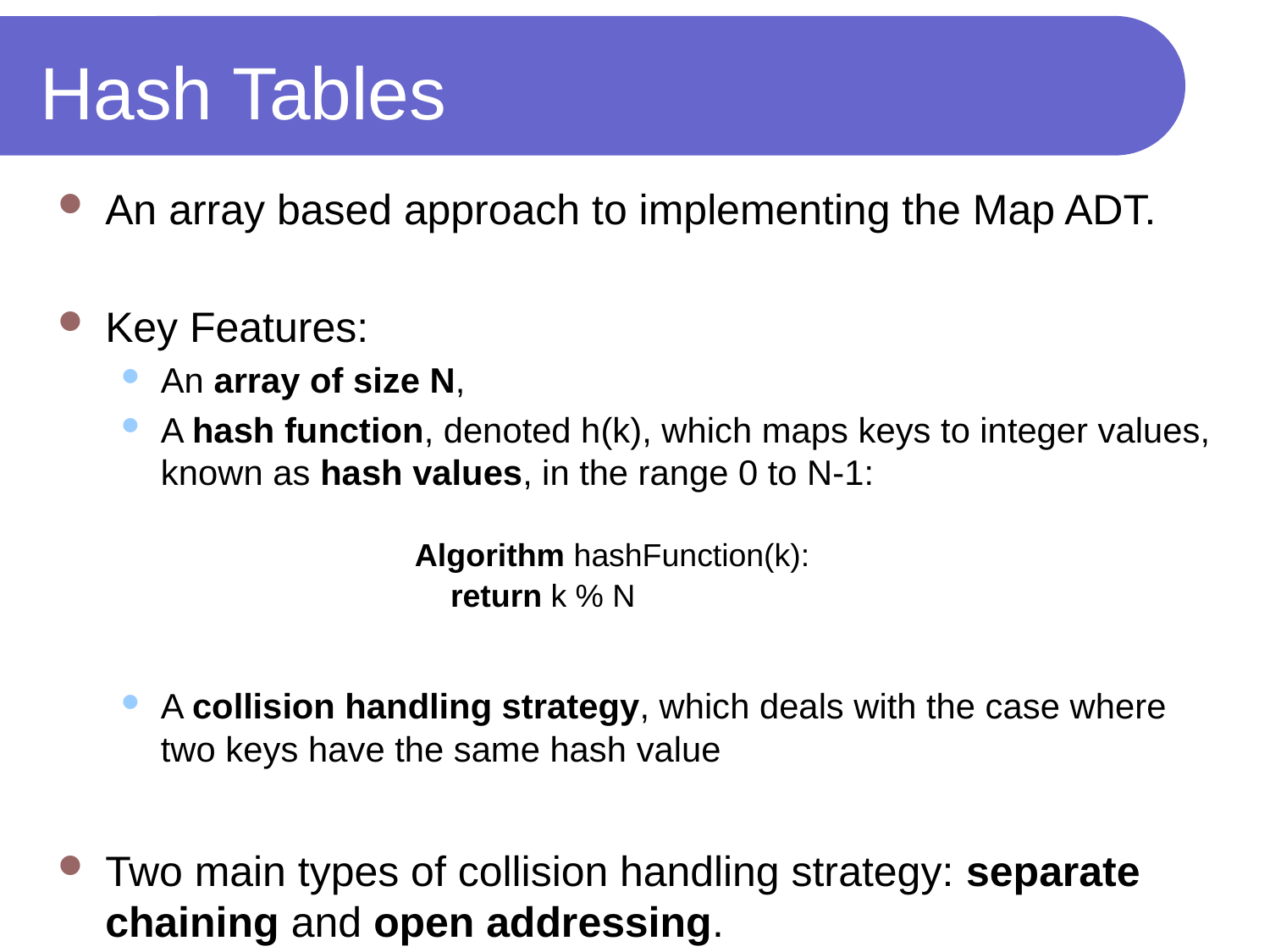

# Hash Tables
An array based approach to implementing the Map ADT.

Key Features:
An array of size N,
A hash function, denoted h(k), which maps keys to integer values, known as hash values, in the range 0 to N-1:

			Algorithm hashFunction(k):
			    return k % N

A collision handling strategy, which deals with the case where two keys have the same hash value

Two main types of collision handling strategy: separate chaining and open addressing.